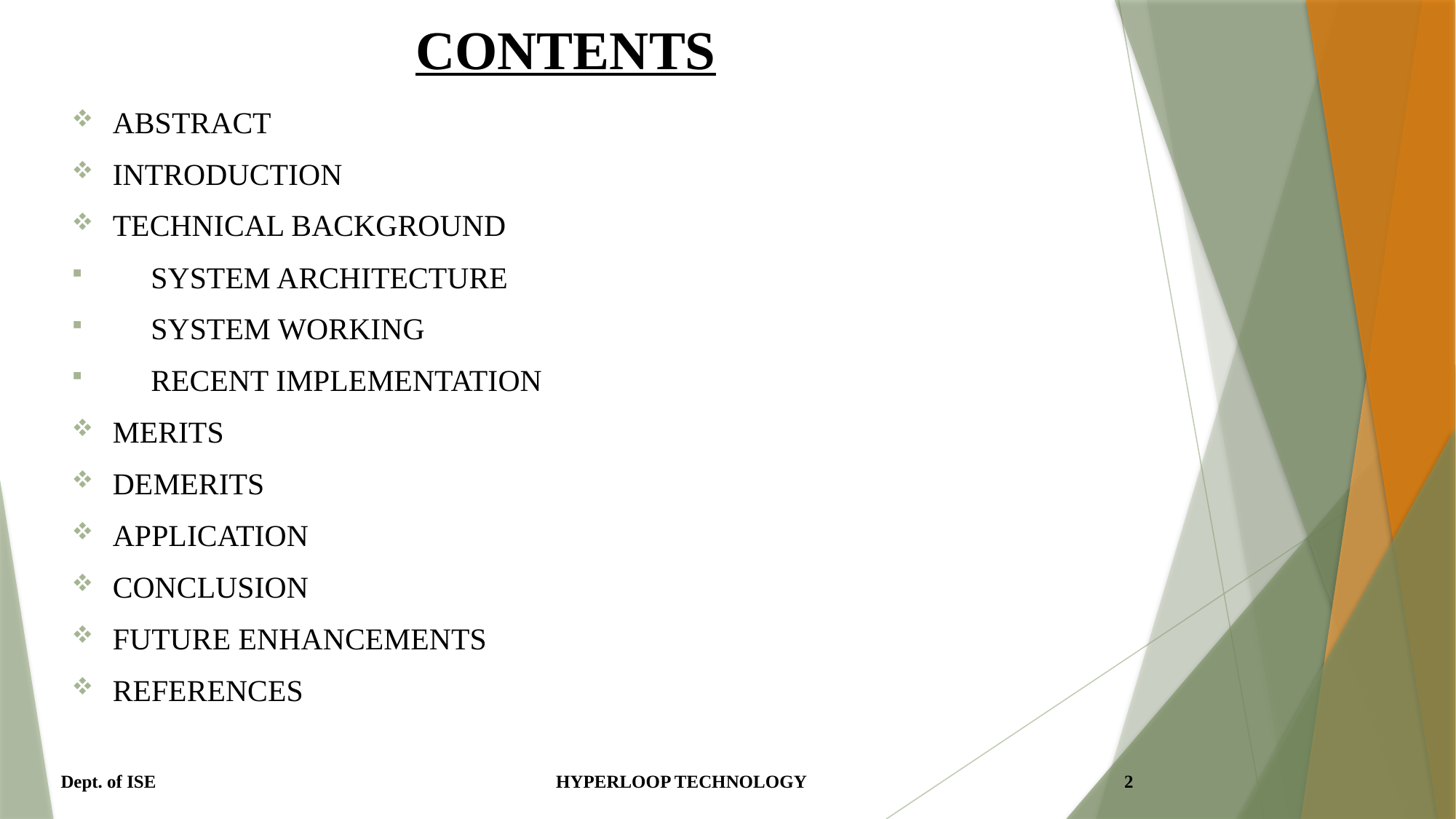

# CONTENTS
ABSTRACT
INTRODUCTION
TECHNICAL BACKGROUND
     SYSTEM ARCHITECTURE
     SYSTEM WORKING
     RECENT IMPLEMENTATION
MERITS
DEMERITS
APPLICATION
CONCLUSION
FUTURE ENHANCEMENTS
REFERENCES

Dept. of ISE                                                                                        HYPERLOOP TECHNOLOGY                                                                      2